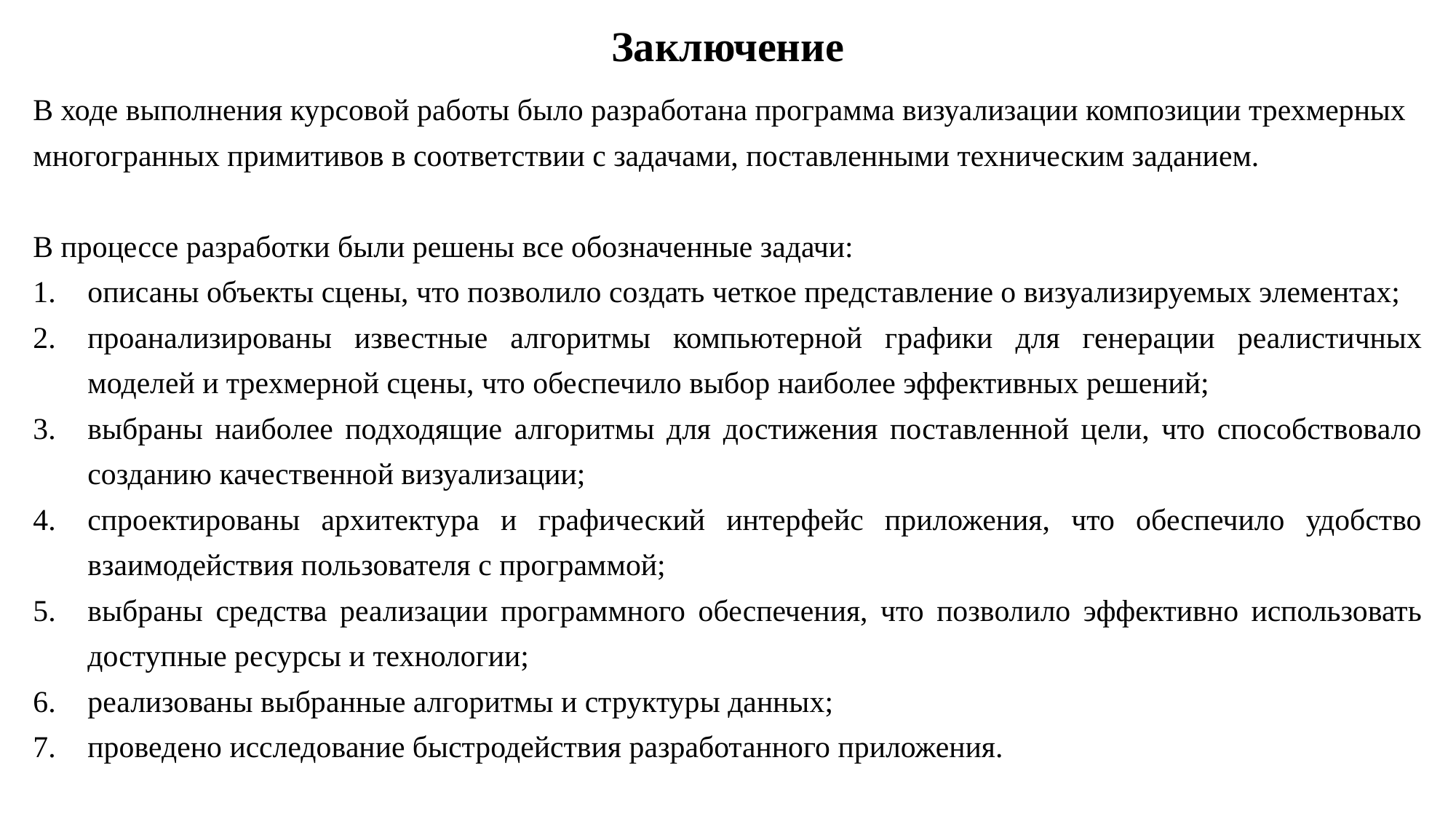

Заключение
В ходе выполнения курсовой работы было разработана программа визуализации композиции трехмерных многогранных примитивов в соответствии с задачами, поставленными техническим заданием.
В процессе разработки были решены все обозначенные задачи:
описаны объекты сцены, что позволило создать четкое представление о визуализируемых элементах;
проанализированы известные алгоритмы компьютерной графики для генерации реалистичных моделей и трехмерной сцены, что обеспечило выбор наиболее эффективных решений;
выбраны наиболее подходящие алгоритмы для достижения поставленной цели, что способствовало созданию качественной визуализации;
спроектированы архитектура и графический интерфейс приложения, что обеспечило удобство взаимодействия пользователя с программой;
выбраны средства реализации программного обеспечения, что позволило эффективно использовать доступные ресурсы и технологии;
реализованы выбранные алгоритмы и структуры данных;
проведено исследование быстродействия разработанного приложения.